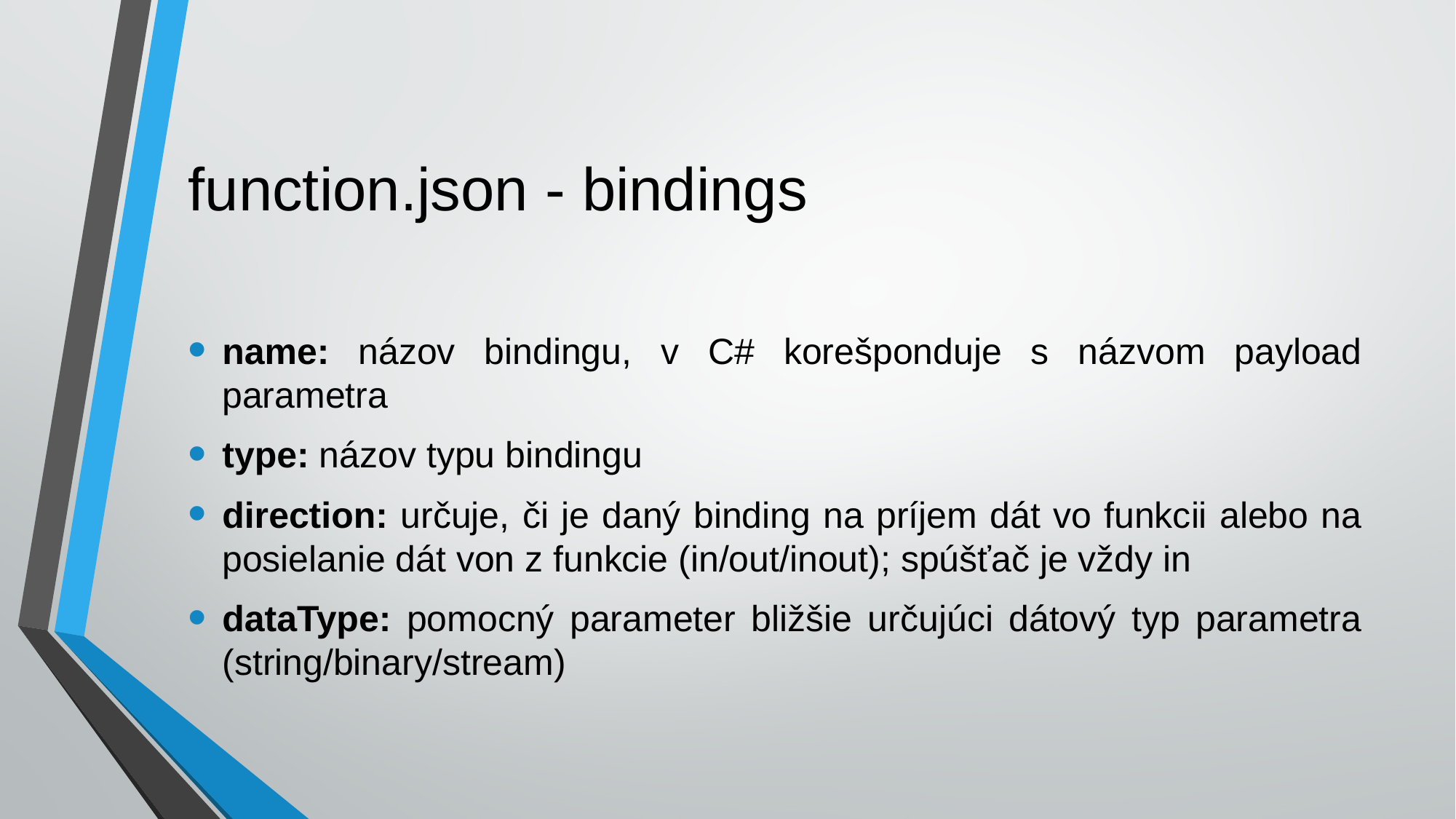

# function.json - bindings
name: názov bindingu, v C# korešponduje s názvom payload parametra
type: názov typu bindingu
direction: určuje, či je daný binding na príjem dát vo funkcii alebo na posielanie dát von z funkcie (in/out/inout); spúšťač je vždy in
dataType: pomocný parameter bližšie určujúci dátový typ parametra (string/binary/stream)